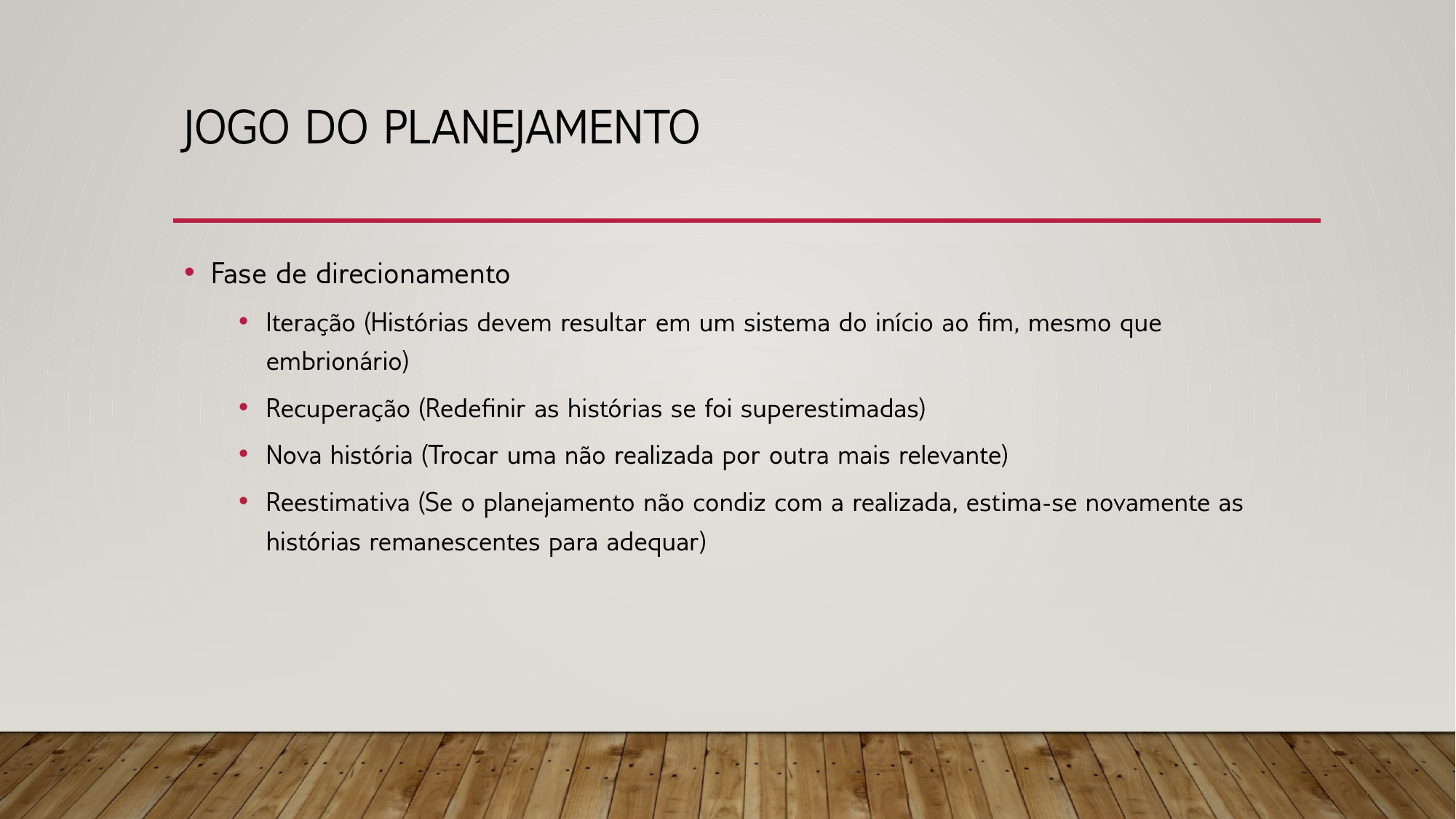

# Jogo do planejamento
Fase de direcionamento
Iteração (Histórias devem resultar em um sistema do início ao fim, mesmo que embrionário)
Recuperação (Redefinir as histórias se foi superestimadas)
Nova história (Trocar uma não realizada por outra mais relevante)
Reestimativa (Se o planejamento não condiz com a realizada, estima-se novamente as histórias remanescentes para adequar)